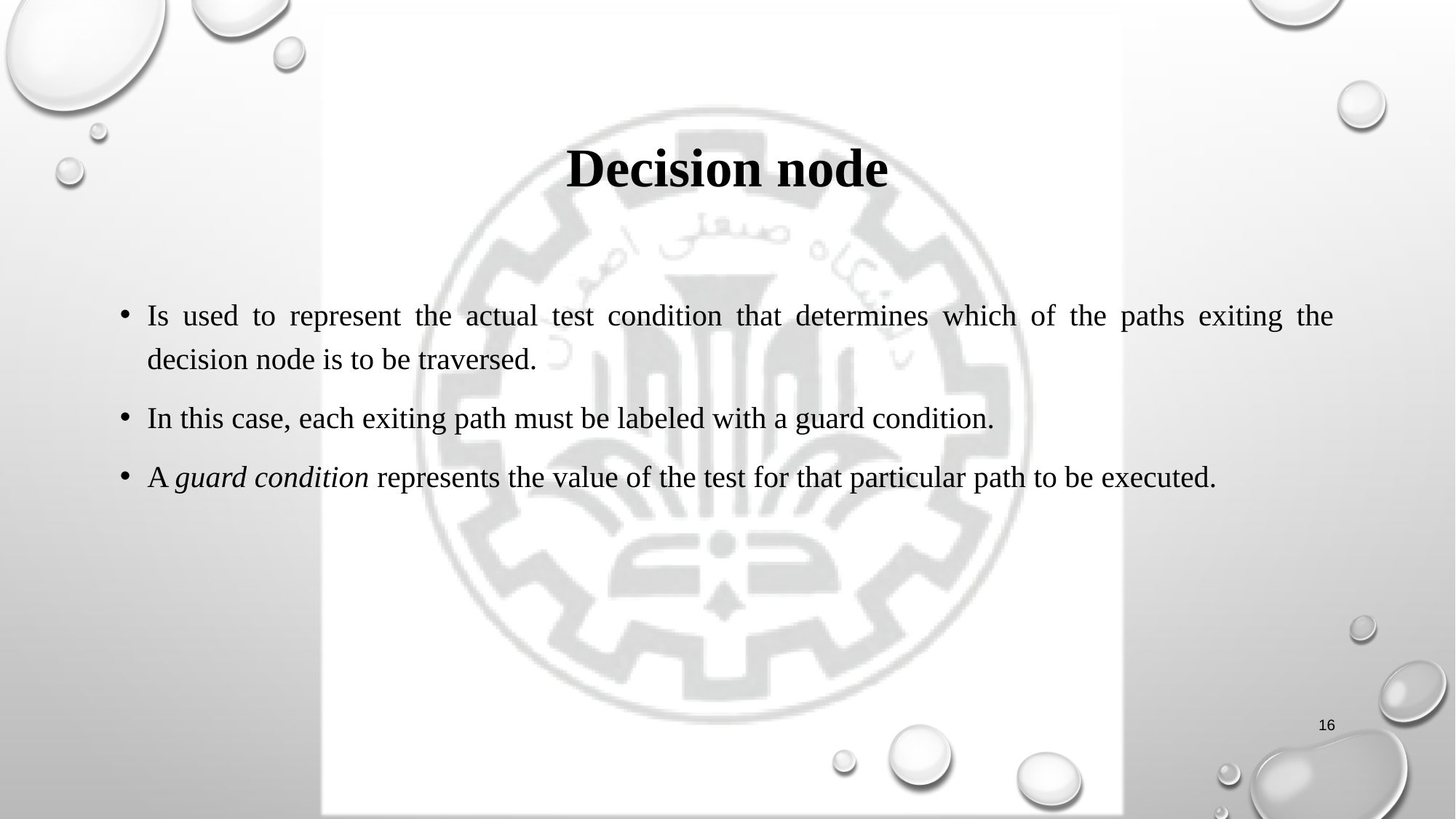

# Decision node
Is used to represent the actual test condition that determines which of the paths exiting the decision node is to be traversed.
In this case, each exiting path must be labeled with a guard condition.
A guard condition represents the value of the test for that particular path to be executed.
16